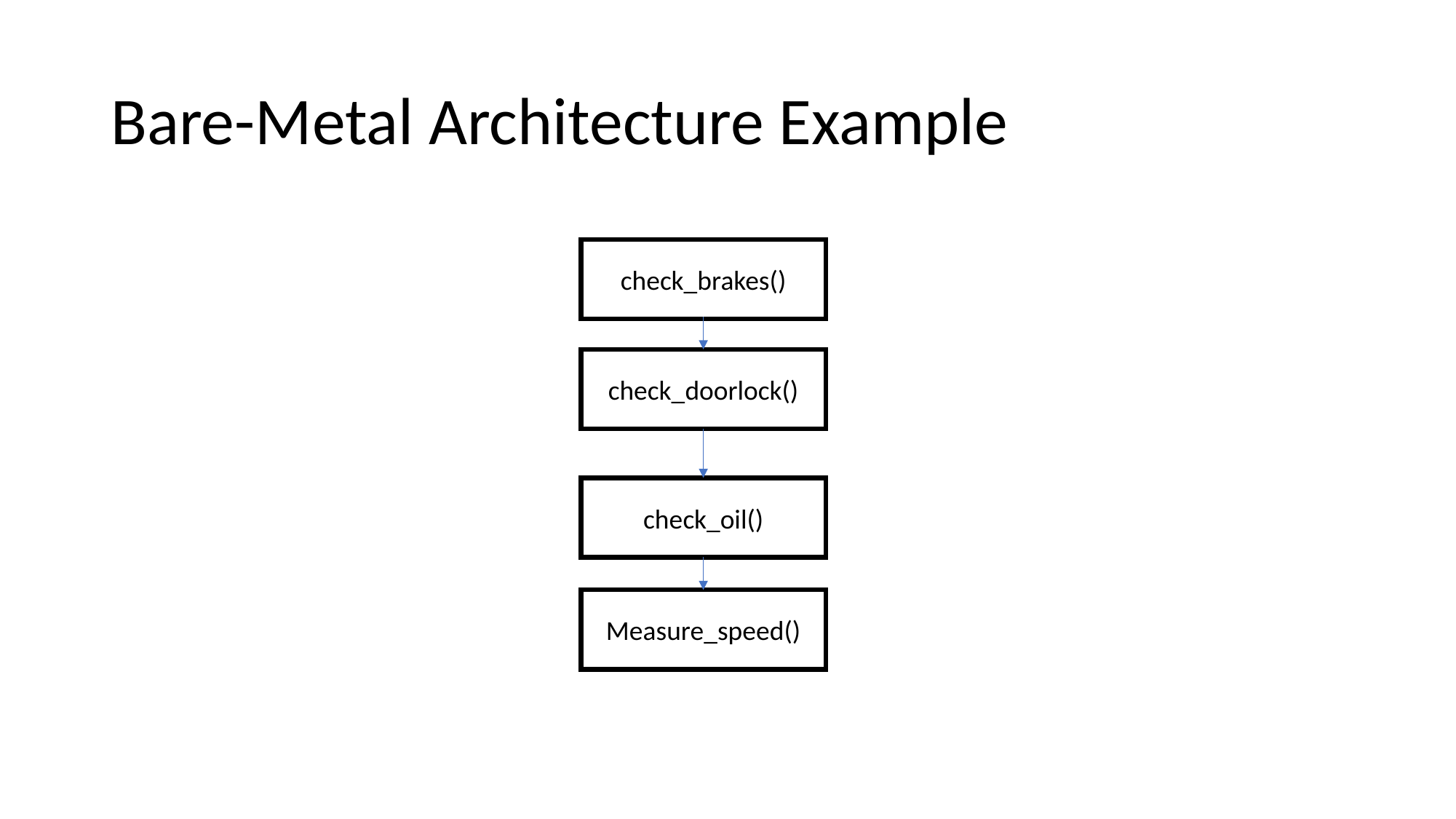

# Bare-Metal Architecture Example
check_brakes()
check_doorlock()
check_oil()
Measure_speed()